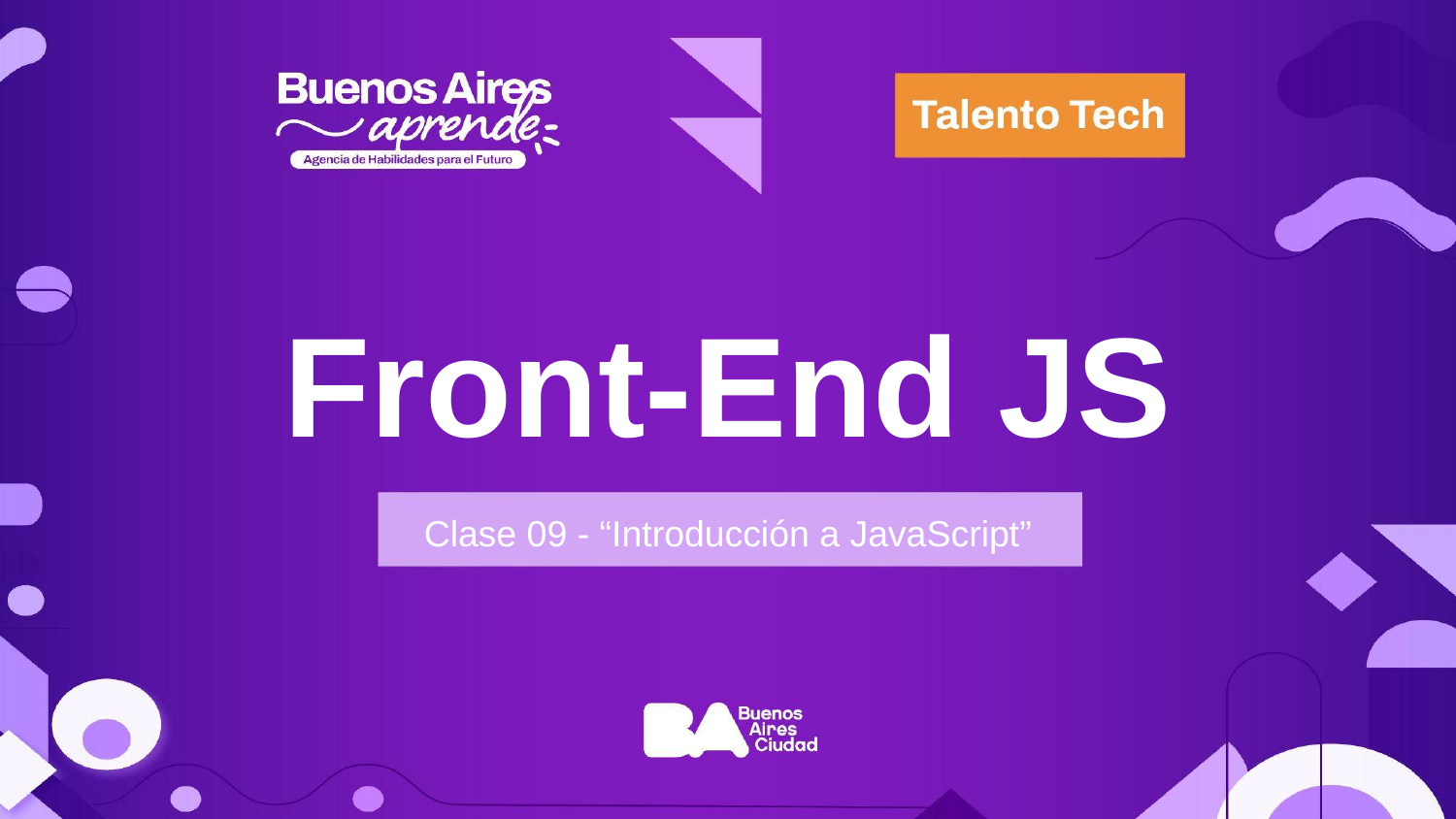

Front-End JS
Clase 09 - “Introducción a JavaScript”